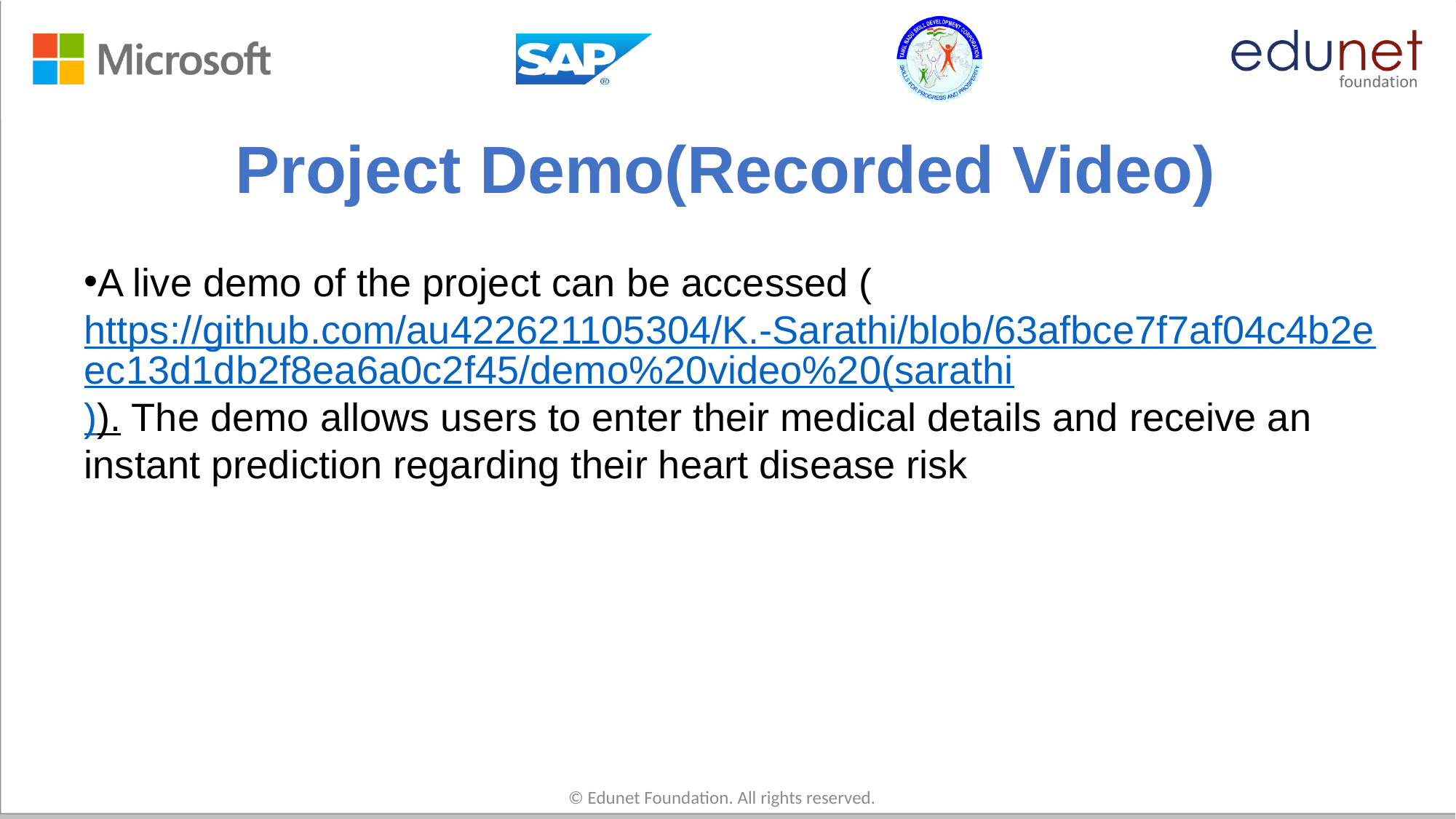

# Project Demo(Recorded Video)
A live demo of the project can be accessed (https://github.com/au422621105304/K.-Sarathi/blob/63afbce7f7af04c4b2eec13d1db2f8ea6a0c2f45/demo%20video%20(sarathi)). The demo allows users to enter their medical details and receive an instant prediction regarding their heart disease risk

© Edunet Foundation. All rights reserved.